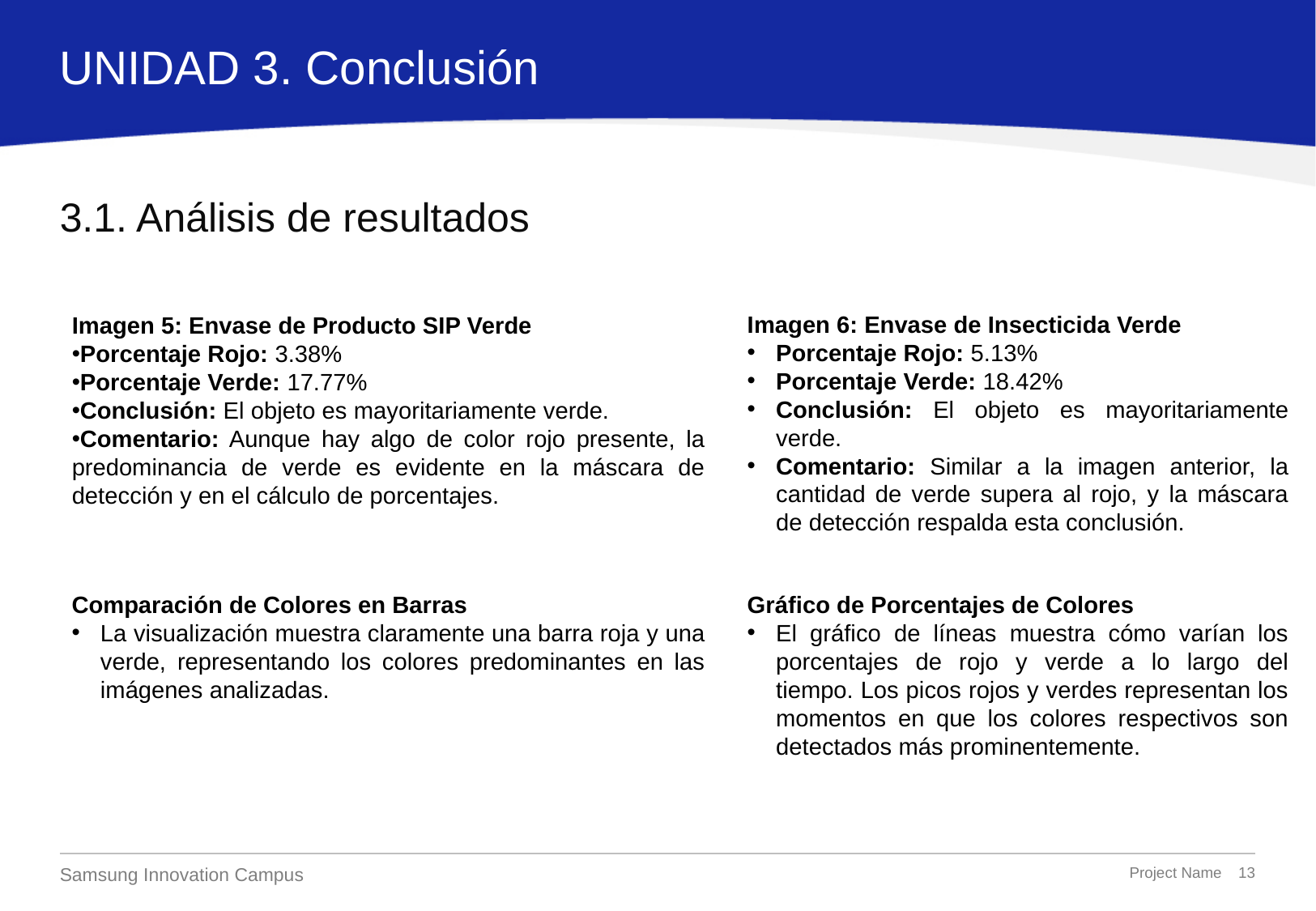

UNIDAD 3. Conclusión
# 3.1. Análisis de resultados
Imagen 5: Envase de Producto SIP Verde
Porcentaje Rojo: 3.38%
Porcentaje Verde: 17.77%
Conclusión: El objeto es mayoritariamente verde.
Comentario: Aunque hay algo de color rojo presente, la predominancia de verde es evidente en la máscara de detección y en el cálculo de porcentajes.

Imagen 6: Envase de Insecticida Verde
Porcentaje Rojo: 5.13%
Porcentaje Verde: 18.42%
Conclusión: El objeto es mayoritariamente verde.
Comentario: Similar a la imagen anterior, la cantidad de verde supera al rojo, y la máscara de detección respalda esta conclusión.
Comparación de Colores en Barras
La visualización muestra claramente una barra roja y una verde, representando los colores predominantes en las imágenes analizadas.
Gráfico de Porcentajes de Colores
El gráfico de líneas muestra cómo varían los porcentajes de rojo y verde a lo largo del tiempo. Los picos rojos y verdes representan los momentos en que los colores respectivos son detectados más prominentemente.